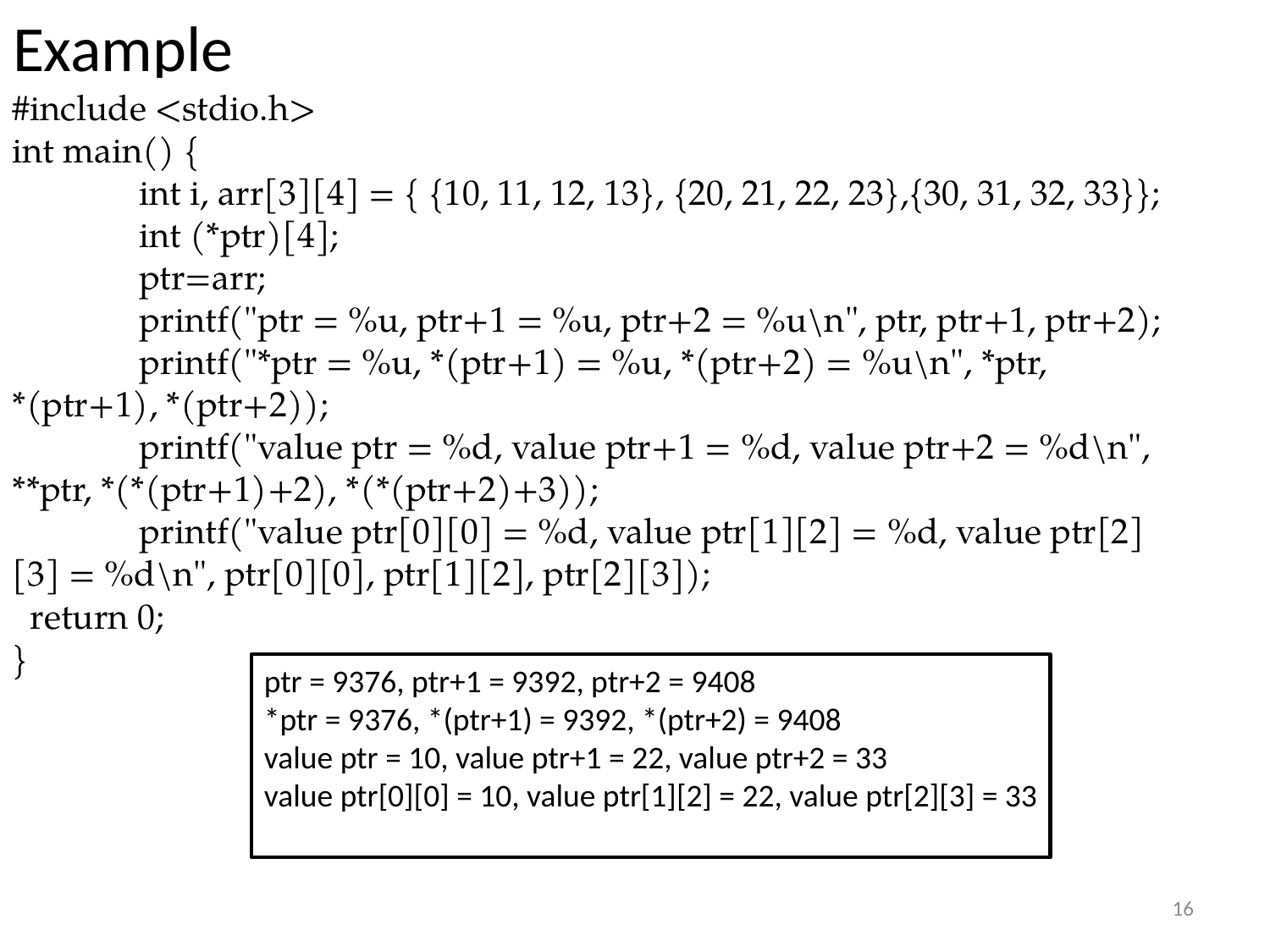

# Example
#include <stdio.h>
int main() {
	int i, arr[3][4] = { {10, 11, 12, 13}, {20, 21, 22, 23},{30, 31, 32, 33}};
	int (*ptr)[4];
	ptr=arr;
	printf("ptr = %u, ptr+1 = %u, ptr+2 = %u\n", ptr, ptr+1, ptr+2);
	printf("*ptr = %u, *(ptr+1) = %u, *(ptr+2) = %u\n", *ptr, *(ptr+1), *(ptr+2));
	printf("value ptr = %d, value ptr+1 = %d, value ptr+2 = %d\n", **ptr, *(*(ptr+1)+2), *(*(ptr+2)+3));
	printf("value ptr[0][0] = %d, value ptr[1][2] = %d, value ptr[2][3] = %d\n", ptr[0][0], ptr[1][2], ptr[2][3]);
  return 0;
}

ptr = 9376, ptr+1 = 9392, ptr+2 = 9408
*ptr = 9376, *(ptr+1) = 9392, *(ptr+2) = 9408
value ptr = 10, value ptr+1 = 22, value ptr+2 = 33
value ptr[0][0] = 10, value ptr[1][2] = 22, value ptr[2][3] = 33

16